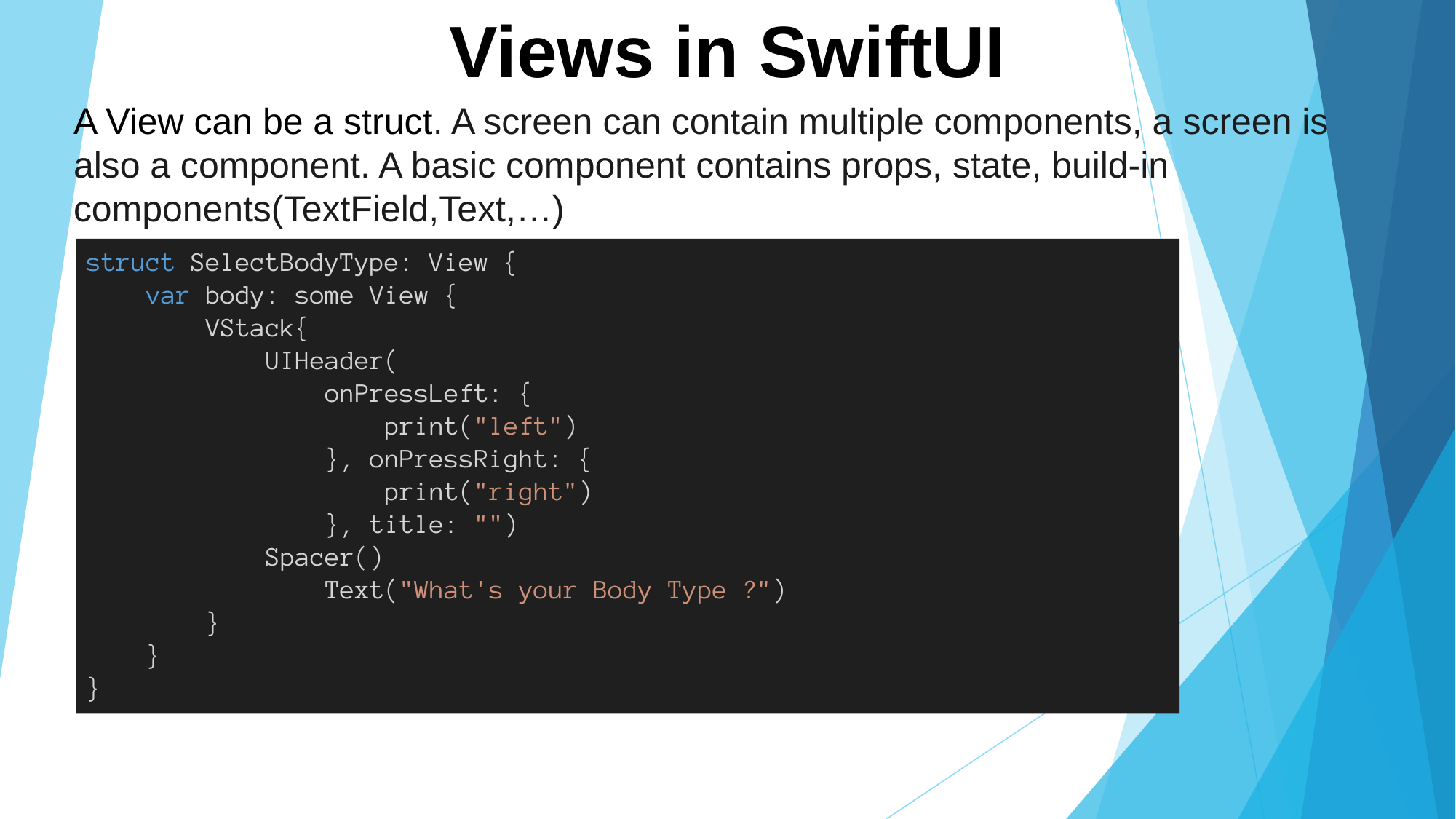

Views in SwiftUI
A View can be a struct. A screen can contain multiple components, a screen is also a component. A basic component contains props, state, build-in components(TextField,Text,…)

struct SelectBodyType: View {
    var body: some View {
        VStack{
            UIHeader(
                onPressLeft: {
                    print("left")
                }, onPressRight: {
                    print("right")
                }, title: "")
            Spacer()
                Text("What's your Body Type ?")
        }
    }
}